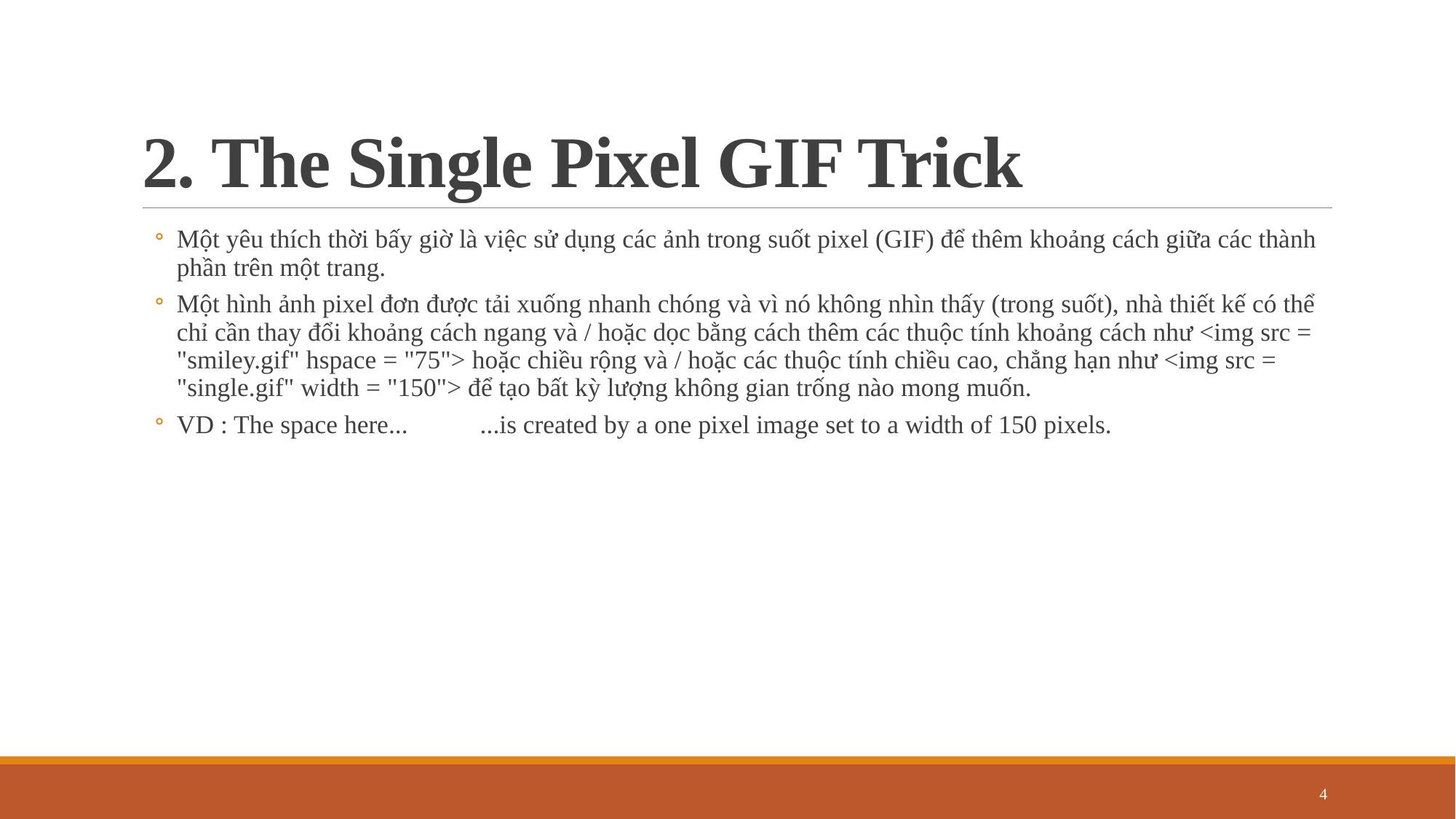

# 2. The Single Pixel GIF Trick
Một yêu thích thời bấy giờ là việc sử dụng các ảnh trong suốt pixel (GIF) để thêm khoảng cách giữa các thành phần trên một trang.
Một hình ảnh pixel đơn được tải xuống nhanh chóng và vì nó không nhìn thấy (trong suốt), nhà thiết kế có thể chỉ cần thay đổi khoảng cách ngang và / hoặc dọc bằng cách thêm các thuộc tính khoảng cách như <img src = "smiley.gif" hspace = "75"> hoặc chiều rộng và / hoặc các thuộc tính chiều cao, chẳng hạn như <img src = "single.gif" width = "150"> để tạo bất kỳ lượng không gian trống nào mong muốn.
VD : The space here...           ...is created by a one pixel image set to a width of 150 pixels.

4